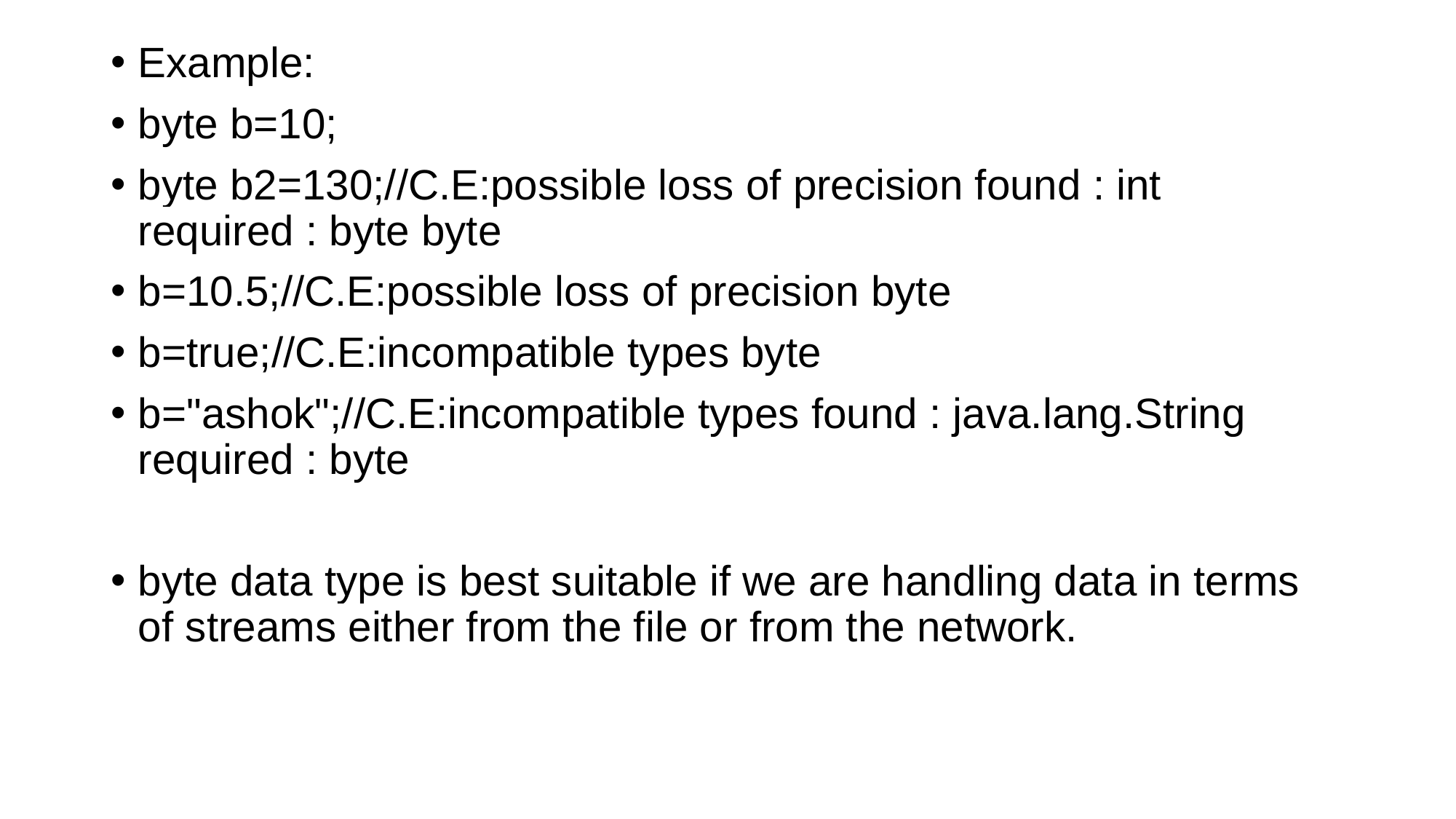

Example:
byte b=10;
byte b2=130;//C.E:possible loss of precision found : int required : byte byte
b=10.5;//C.E:possible loss of precision byte
b=true;//C.E:incompatible types byte
b="ashok";//C.E:incompatible types found : java.lang.String required : byte

byte data type is best suitable if we are handling data in terms of streams either from the file or from the network.